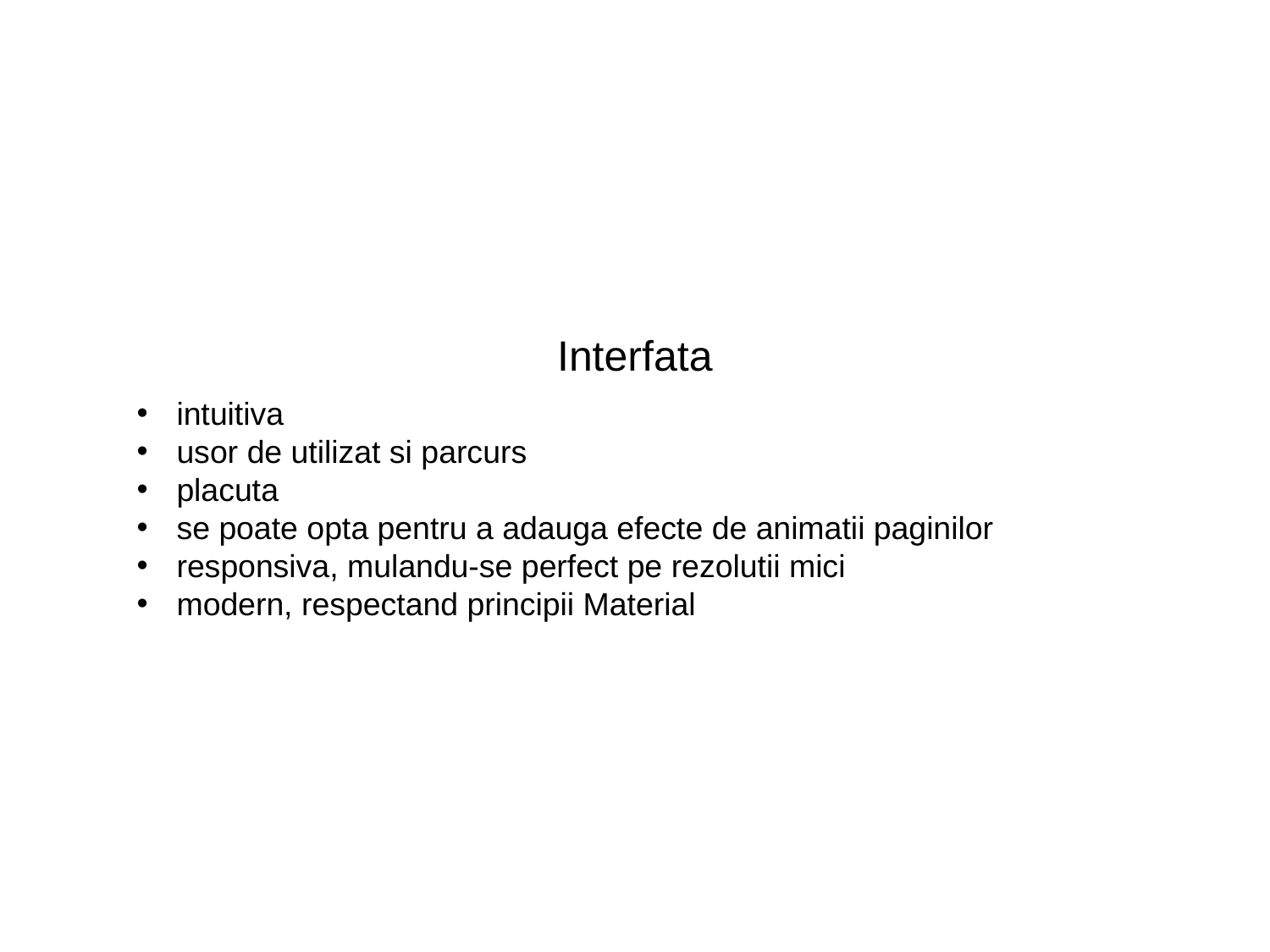

Interfata
intuitiva
usor de utilizat si parcurs
placuta
se poate opta pentru a adauga efecte de animatii paginilor
responsiva, mulandu-se perfect pe rezolutii mici
modern, respectand principii Material